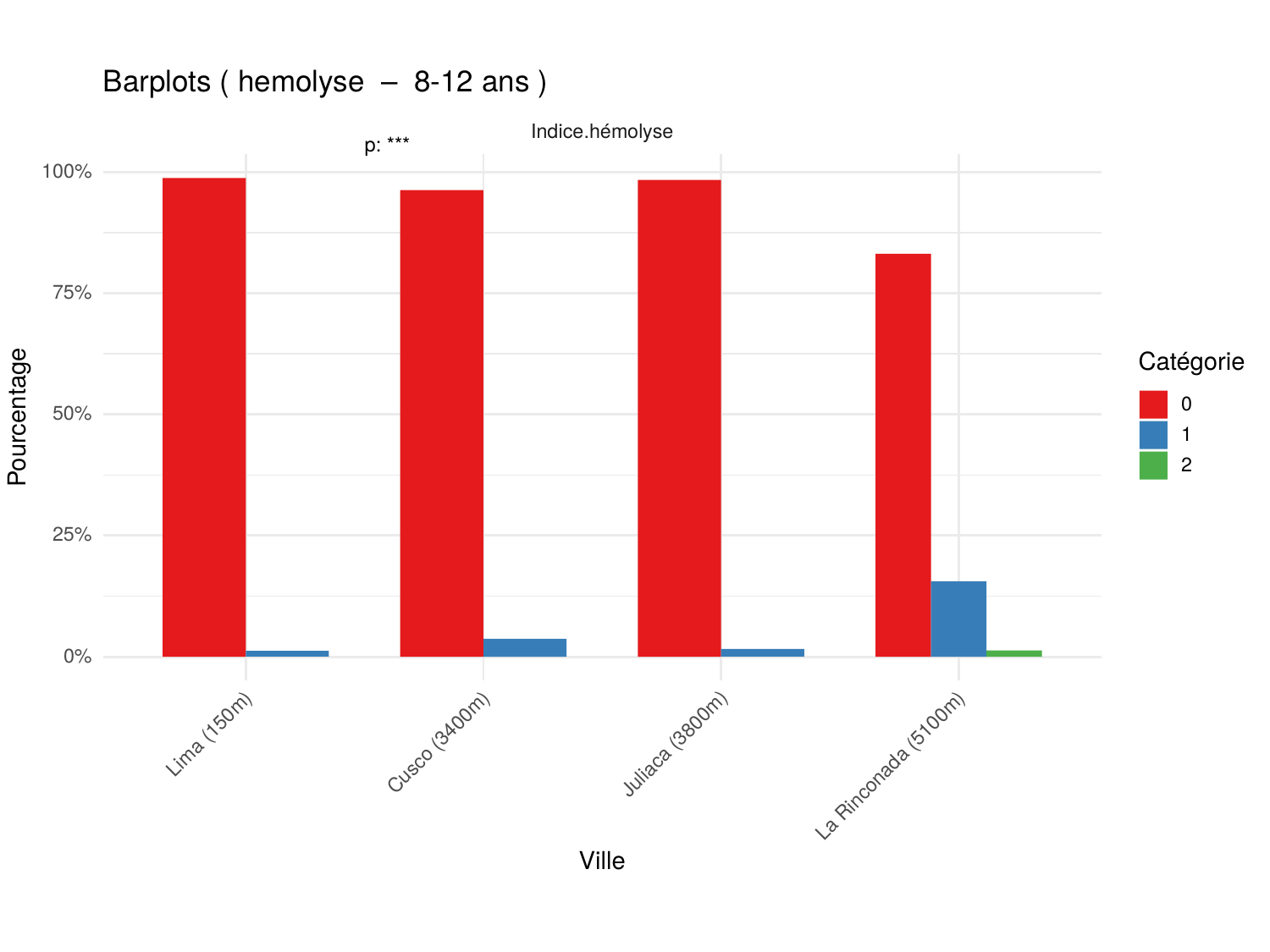

Barplots ( hemolyse  –  8-12 ans )
Indice.hémolyse
p: ***

100%

75%

Catégorie

0
Pourcentage
50%

1

2

25%

0%

Lima (150m)
Cusco (3400m)
Juliaca (3800m)
La Rinconada (5100m)
Ville